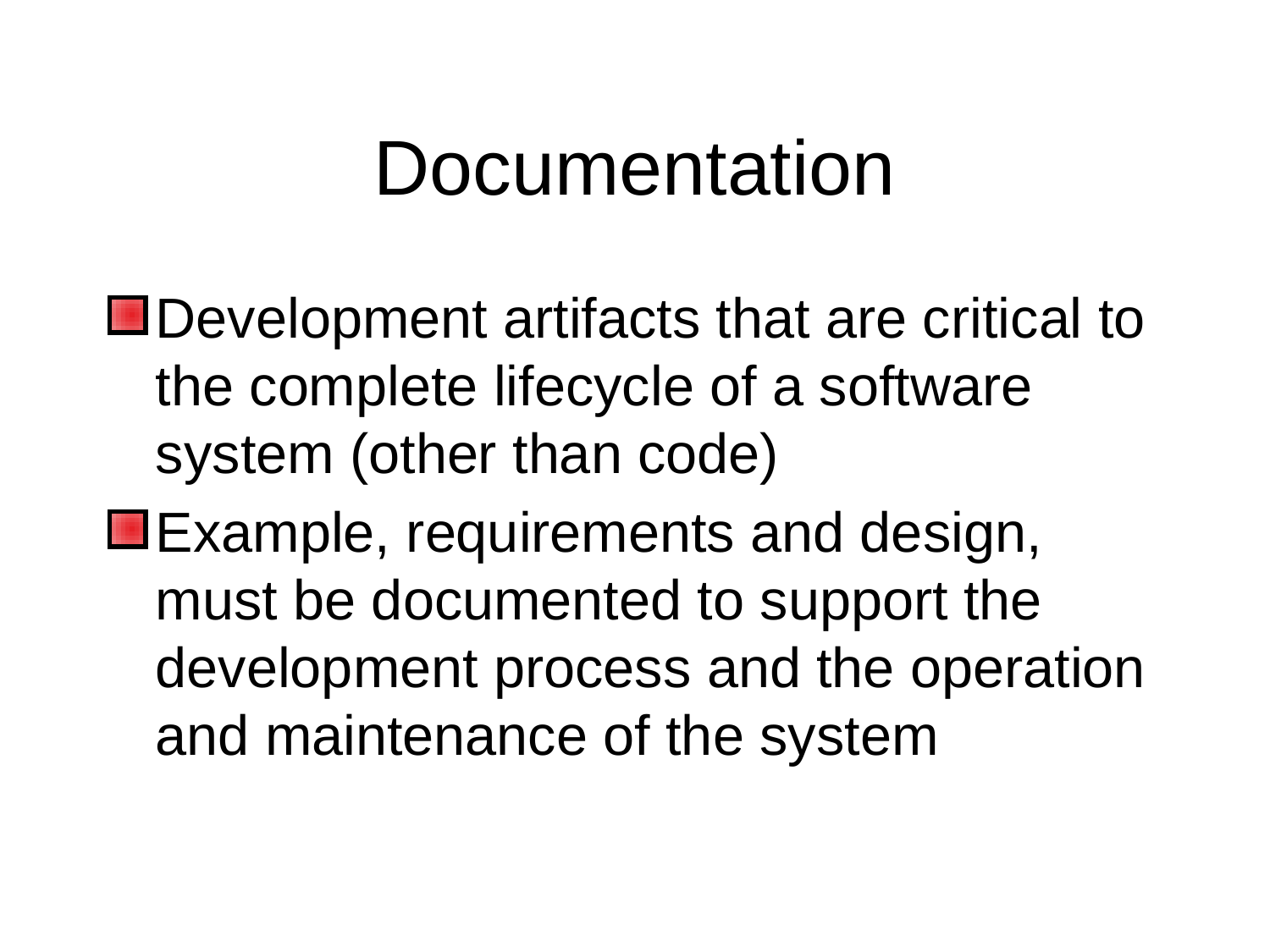

# Documentation
Development artifacts that are critical to the complete lifecycle of a software system (other than code)
Example, requirements and design, must be documented to support the development process and the operation and maintenance of the system